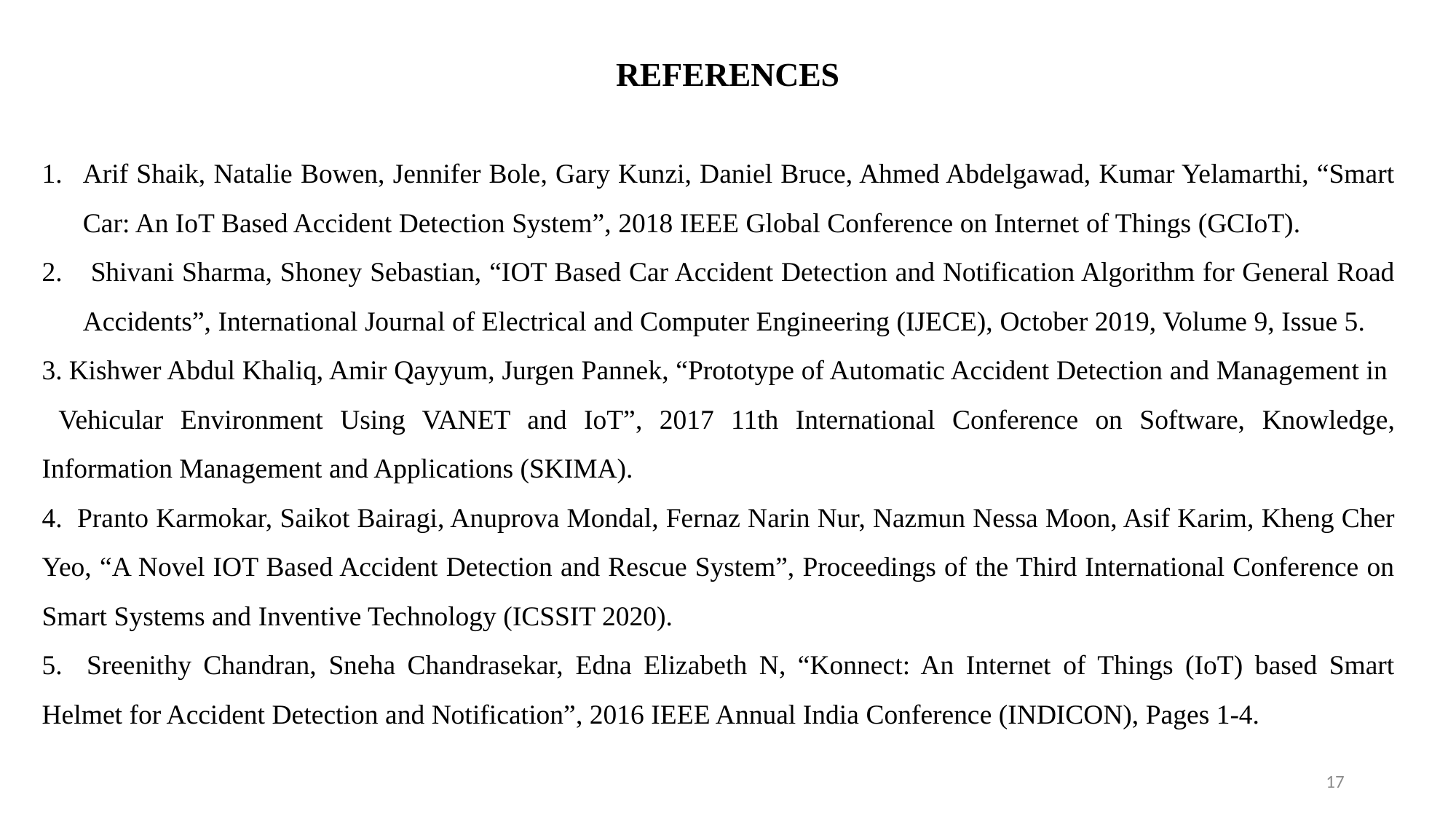

# REFERENCES
Arif Shaik, Natalie Bowen, Jennifer Bole, Gary Kunzi, Daniel Bruce, Ahmed Abdelgawad, Kumar Yelamarthi, “Smart Car: An IoT Based Accident Detection System”, 2018 IEEE Global Conference on Internet of Things (GCIoT).
 Shivani Sharma, Shoney Sebastian, “IOT Based Car Accident Detection and Notification Algorithm for General Road Accidents”, International Journal of Electrical and Computer Engineering (IJECE), October 2019, Volume 9, Issue 5.
3. Kishwer Abdul Khaliq, Amir Qayyum, Jurgen Pannek, “Prototype of Automatic Accident Detection and Management in   Vehicular Environment Using VANET and IoT”, 2017 11th International Conference on Software, Knowledge, Information Management and Applications (SKIMA).
4.  Pranto Karmokar, Saikot Bairagi, Anuprova Mondal, Fernaz Narin Nur, Nazmun Nessa Moon, Asif Karim, Kheng Cher Yeo, “A Novel IOT Based Accident Detection and Rescue System”, Proceedings of the Third International Conference on Smart Systems and Inventive Technology (ICSSIT 2020).
5.  Sreenithy Chandran, Sneha Chandrasekar, Edna Elizabeth N, “Konnect: An Internet of Things (IoT) based Smart Helmet for Accident Detection and Notification”, 2016 IEEE Annual India Conference (INDICON), Pages 1-4.
17